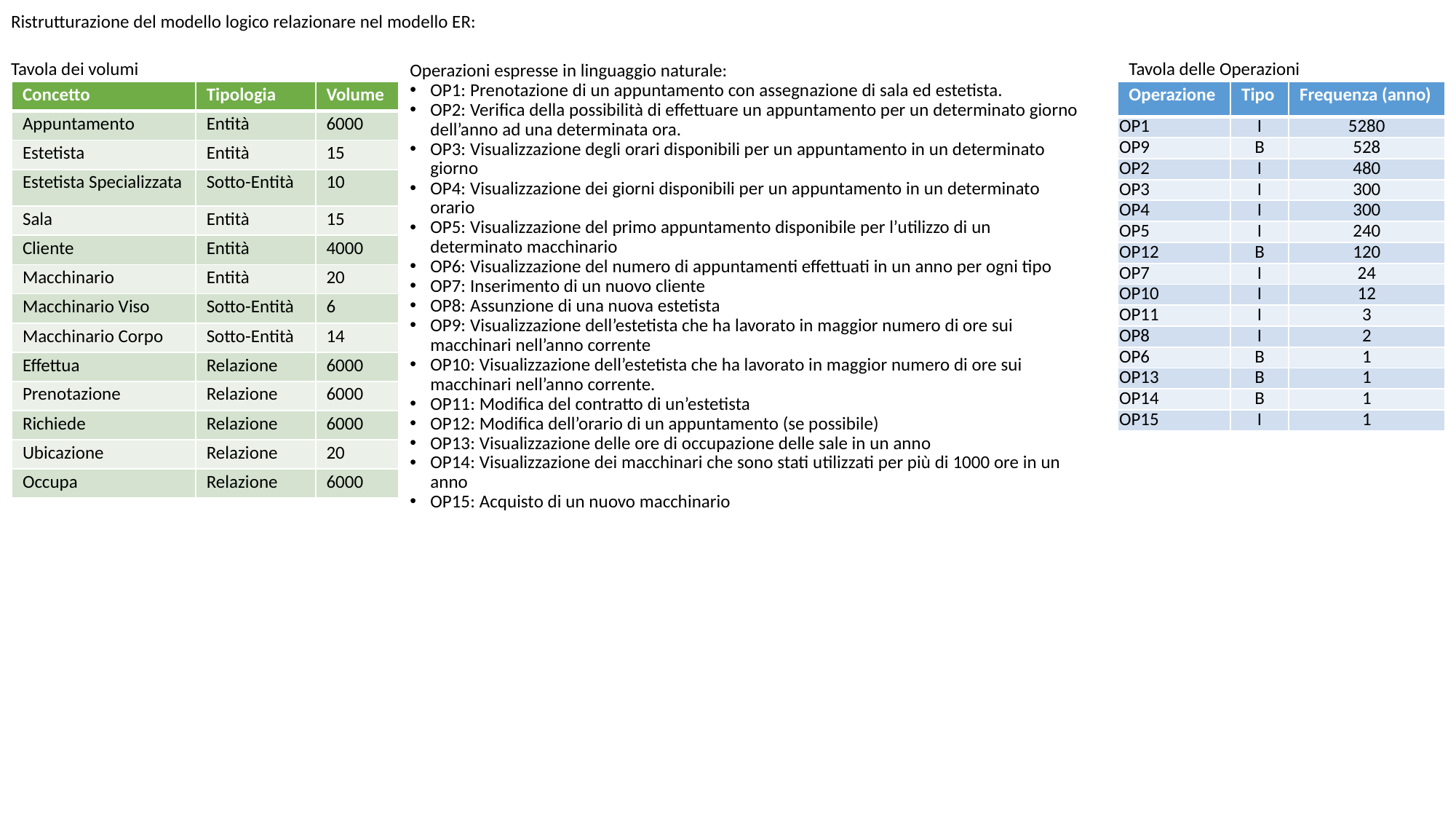

Ristrutturazione del modello logico relazionare nel modello ER:
# Tavola dei volumi
Tavola delle Operazioni
Operazioni espresse in linguaggio naturale:
OP1: Prenotazione di un appuntamento con assegnazione di sala ed estetista.
OP2: Verifica della possibilità di effettuare un appuntamento per un determinato giorno dell’anno ad una determinata ora.
OP3: Visualizzazione degli orari disponibili per un appuntamento in un determinato giorno
OP4: Visualizzazione dei giorni disponibili per un appuntamento in un determinato orario
OP5: Visualizzazione del primo appuntamento disponibile per l’utilizzo di un determinato macchinario
OP6: Visualizzazione del numero di appuntamenti effettuati in un anno per ogni tipo
OP7: Inserimento di un nuovo cliente
OP8: Assunzione di una nuova estetista
OP9: Visualizzazione dell’estetista che ha lavorato in maggior numero di ore sui macchinari nell’anno corrente
OP10: Visualizzazione dell’estetista che ha lavorato in maggior numero di ore sui macchinari nell’anno corrente.
OP11: Modifica del contratto di un’estetista
OP12: Modifica dell’orario di un appuntamento (se possibile)
OP13: Visualizzazione delle ore di occupazione delle sale in un anno
OP14: Visualizzazione dei macchinari che sono stati utilizzati per più di 1000 ore in un anno
OP15: Acquisto di un nuovo macchinario

| Concetto | Tipologia | Volume |
| --- | --- | --- |
| Appuntamento | Entità | 6000 |
| Estetista | Entità | 15 |
| Estetista Specializzata | Sotto-Entità | 10 |
| Sala | Entità | 15 |
| Cliente | Entità | 4000 |
| Macchinario | Entità | 20 |
| Macchinario Viso | Sotto-Entità | 6 |
| Macchinario Corpo | Sotto-Entità | 14 |
| Effettua | Relazione | 6000 |
| Prenotazione | Relazione | 6000 |
| Richiede | Relazione | 6000 |
| Ubicazione | Relazione | 20 |
| Occupa | Relazione | 6000 |
| Operazione | Tipo | Frequenza (anno) |
| --- | --- | --- |
| OP1 | I | 5280 |
| OP9 | B | 528 |
| OP2 | I | 480 |
| OP3 | I | 300 |
| OP4 | I | 300 |
| OP5 | I | 240 |
| OP12 | B | 120 |
| OP7 | I | 24 |
| OP10 | I | 12 |
| OP11 | I | 3 |
| OP8 | I | 2 |
| OP6 | B | 1 |
| OP13 | B | 1 |
| OP14 | B | 1 |
| OP15 | I | 1 |